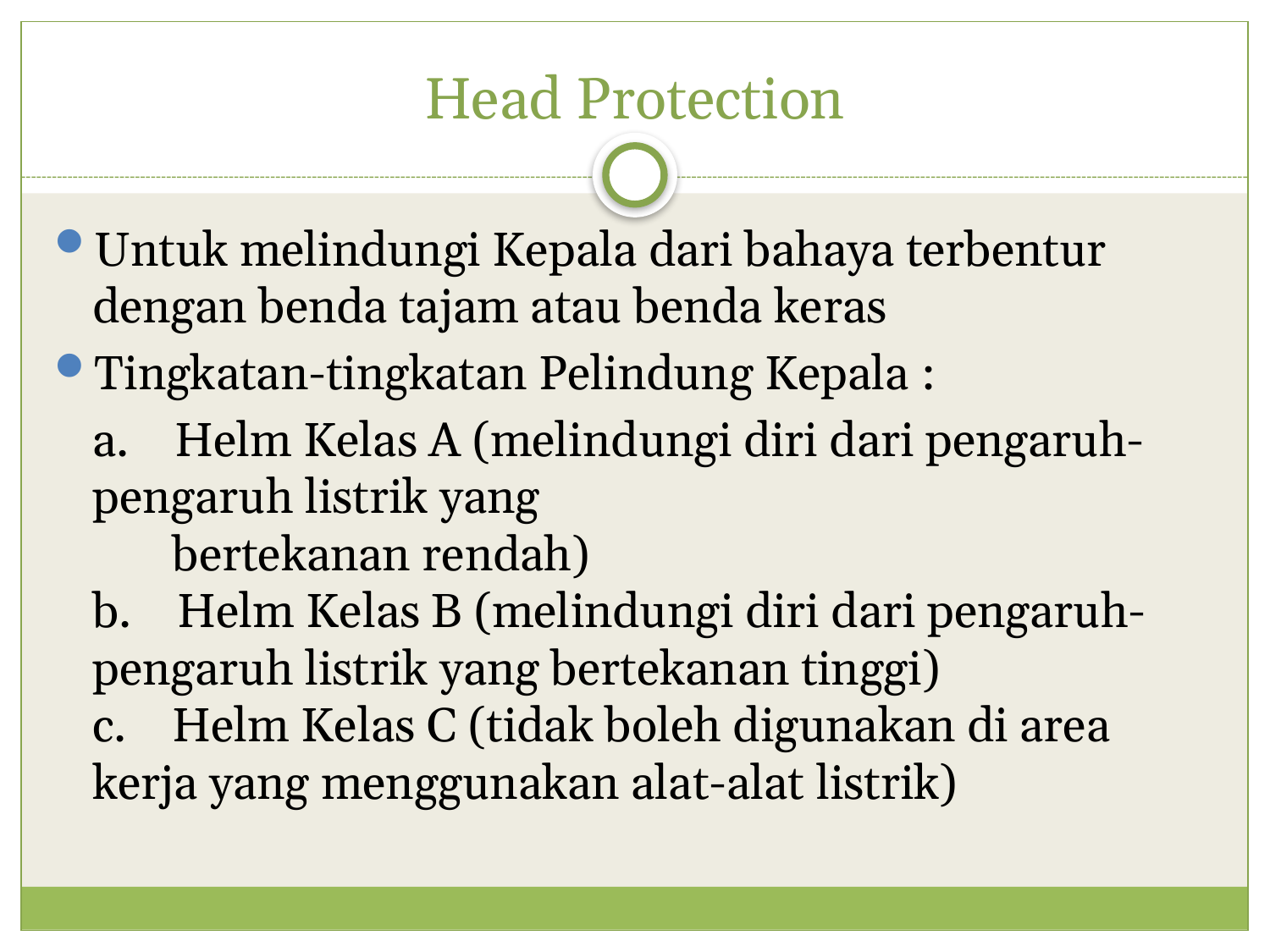

# Head Protection
Untuk melindungi Kepala dari bahaya terbentur dengan benda tajam atau benda keras
Tingkatan-tingkatan Pelindung Kepala :
	a.    Helm Kelas A (melindungi diri dari pengaruh-pengaruh listrik yang
       bertekanan rendah)
b.    Helm Kelas B (melindungi diri dari pengaruh-pengaruh listrik yang bertekanan tinggi)
c.    Helm Kelas C (tidak boleh digunakan di area kerja yang menggunakan alat-alat listrik)